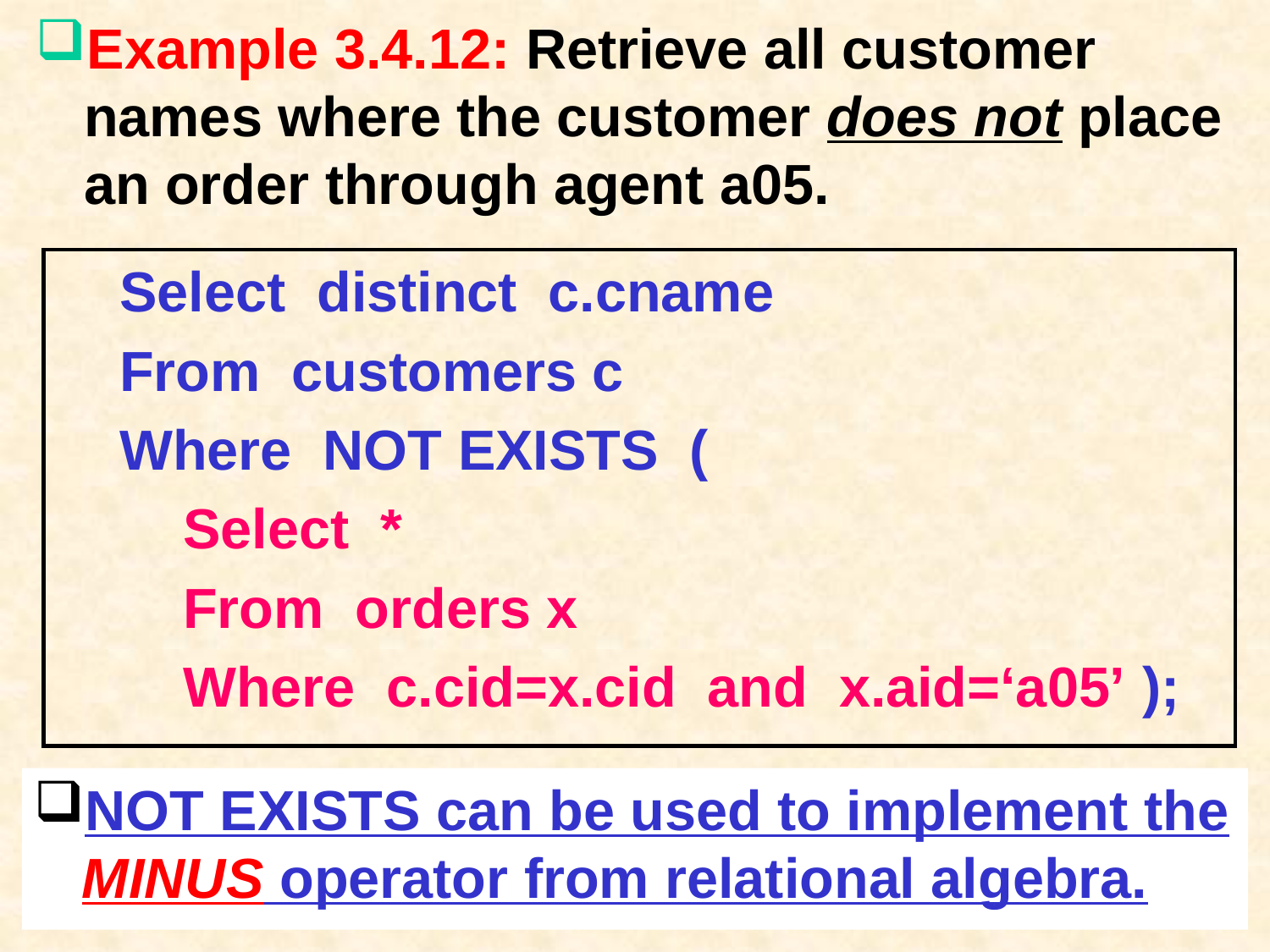

# Example 3.4.12: Retrieve all customer names where the customer does not place an order through agent a05.
Select  distinct  c.cname
From  customers c
Where  NOT EXISTS  (
Select  *
From  orders x
Where  c.cid=x.cid  and  x.aid=‘a05’ );
NOT EXISTS can be used to implement the MINUS operator from relational algebra.